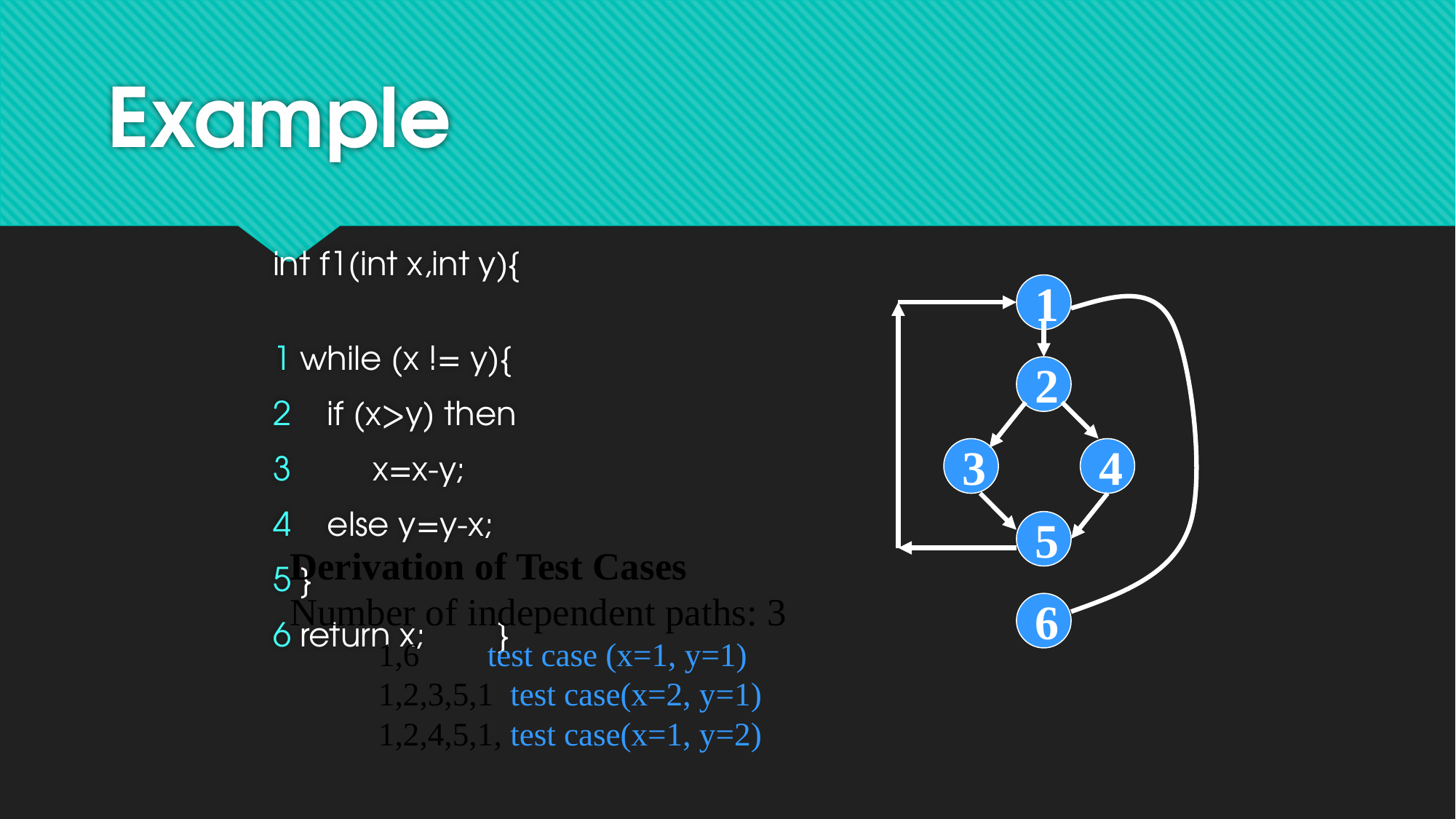

# Example
int f1(int x,int y){
1 while (x != y){
2    if (x>y) then
3         x=x-y;
4    else y=y-x;
5 }
6 return x;        }
1

2
3
4
5
6
Derivation of Test Cases
Number of independent paths: 3
1,6     	test case (x=1, y=1)
1,2,3,5,1  test case(x=2, y=1)
1,2,4,5,1, test case(x=1, y=2)